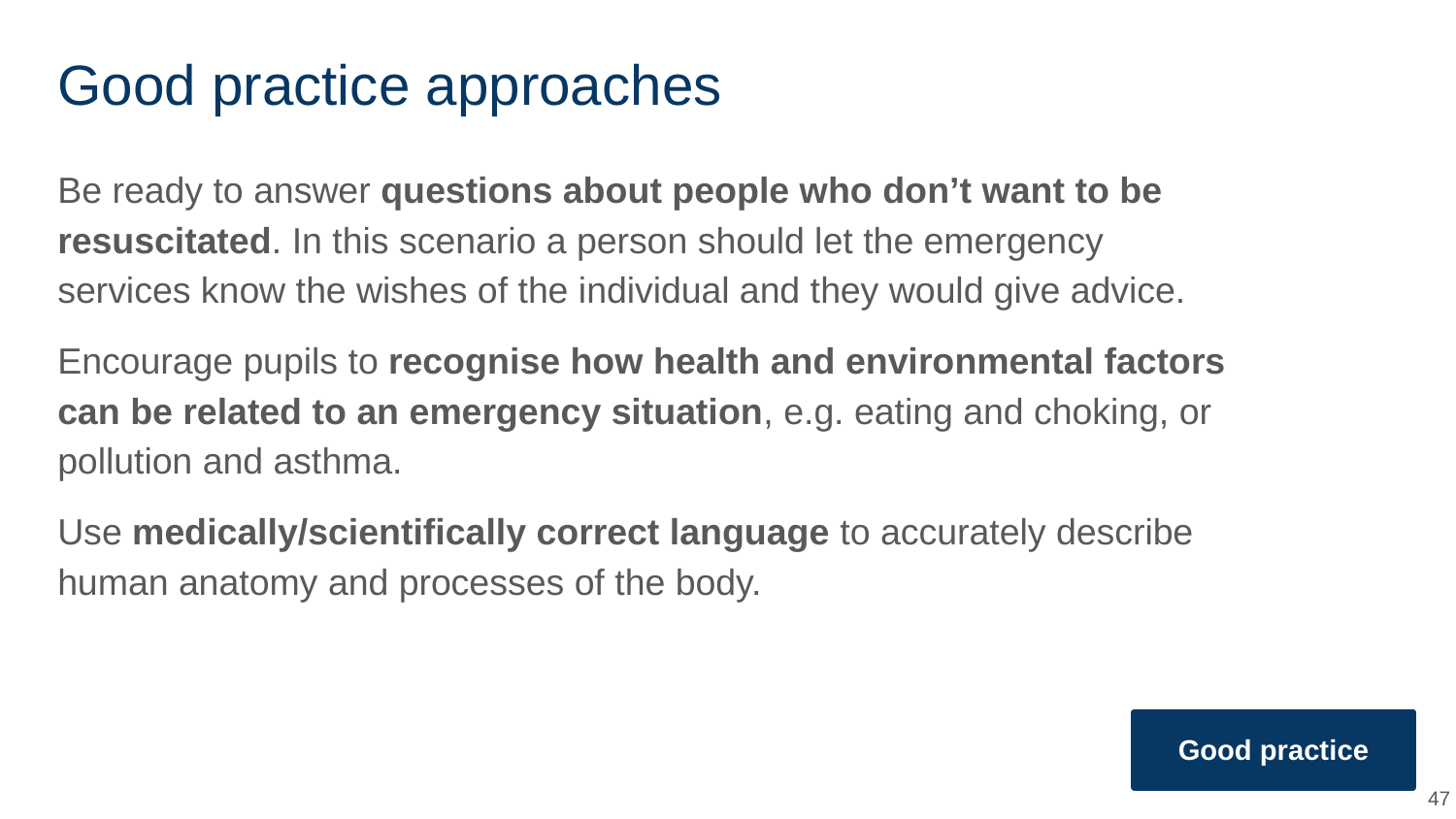

# Good practice approaches

Be ready to answer questions about people who don’t want to be resuscitated. In this scenario a person should let the emergency services know the wishes of the individual and they would give advice.
Encourage pupils to recognise how health and environmental factors can be related to an emergency situation, e.g. eating and choking, or pollution and asthma.
Use medically/scientifically correct language to accurately describe human anatomy and processes of the body.

Good practice
47